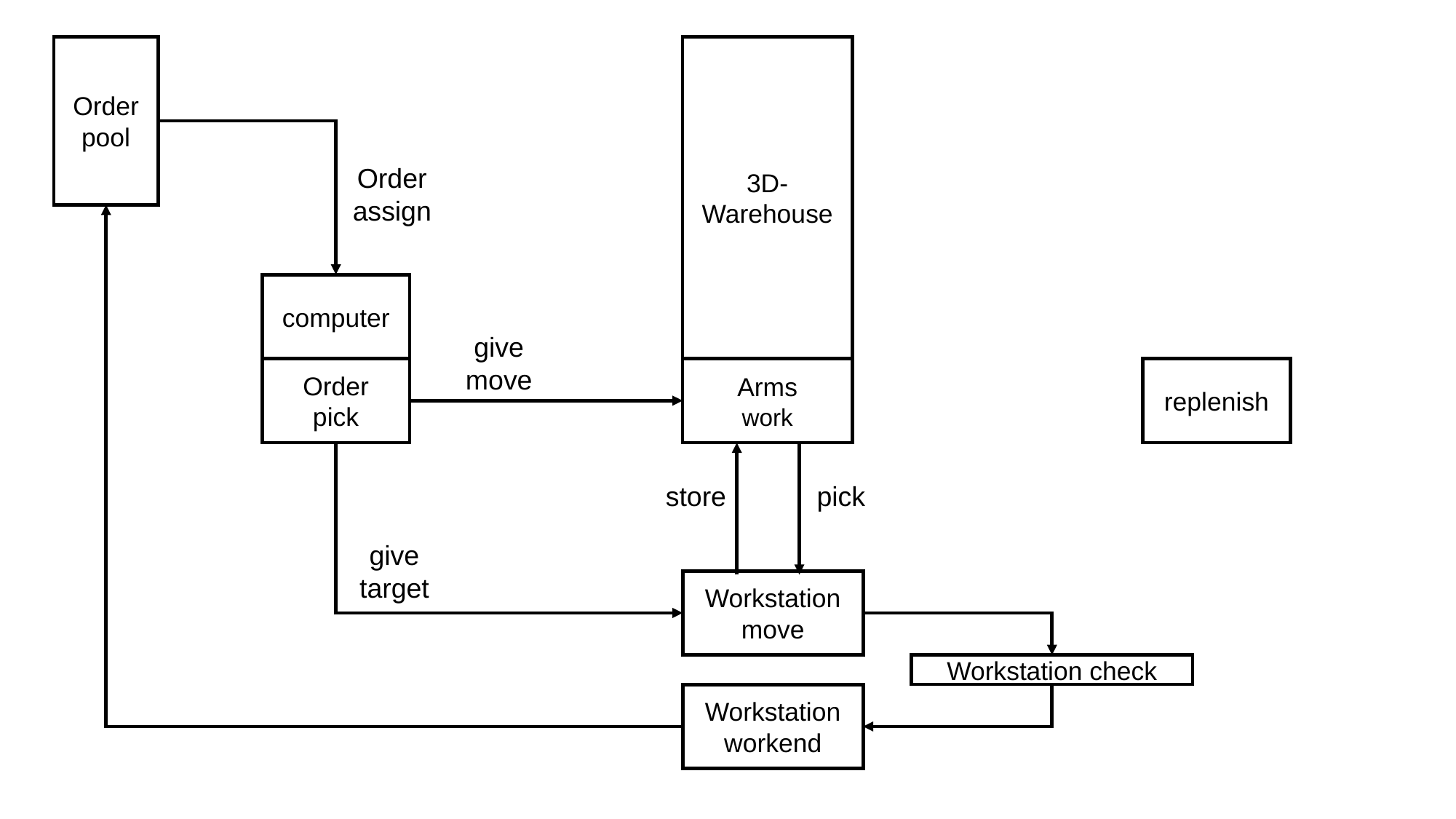

Order pool
3D-Warehouse
Order
assign
computer
give
move
replenish
Order
pick
Arms
work
store
pick
give
target
Workstation
move
Workstation check
Workstation
workend